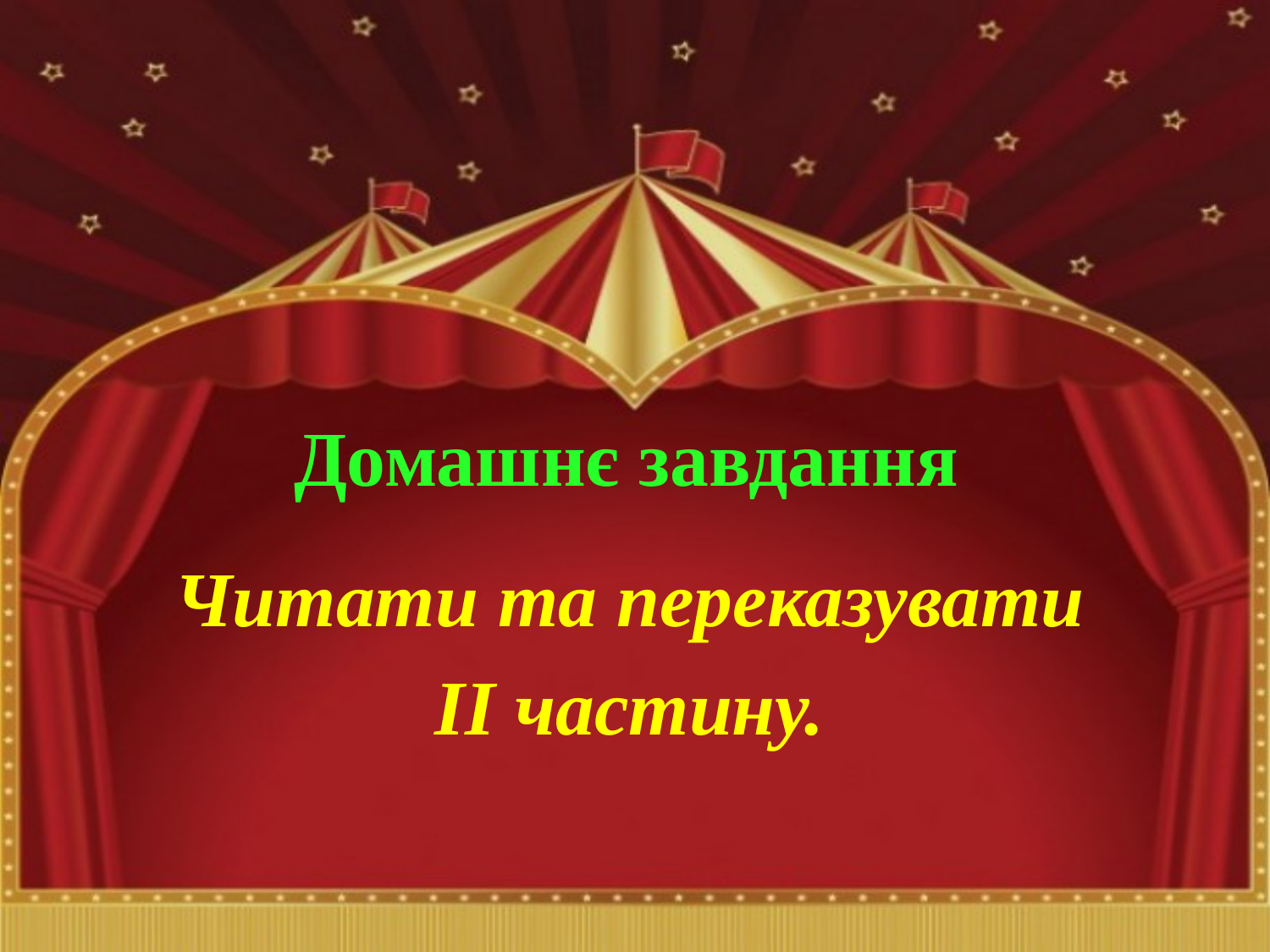

Читати та переказувати
ІІ частину.
# Домашнє завдання